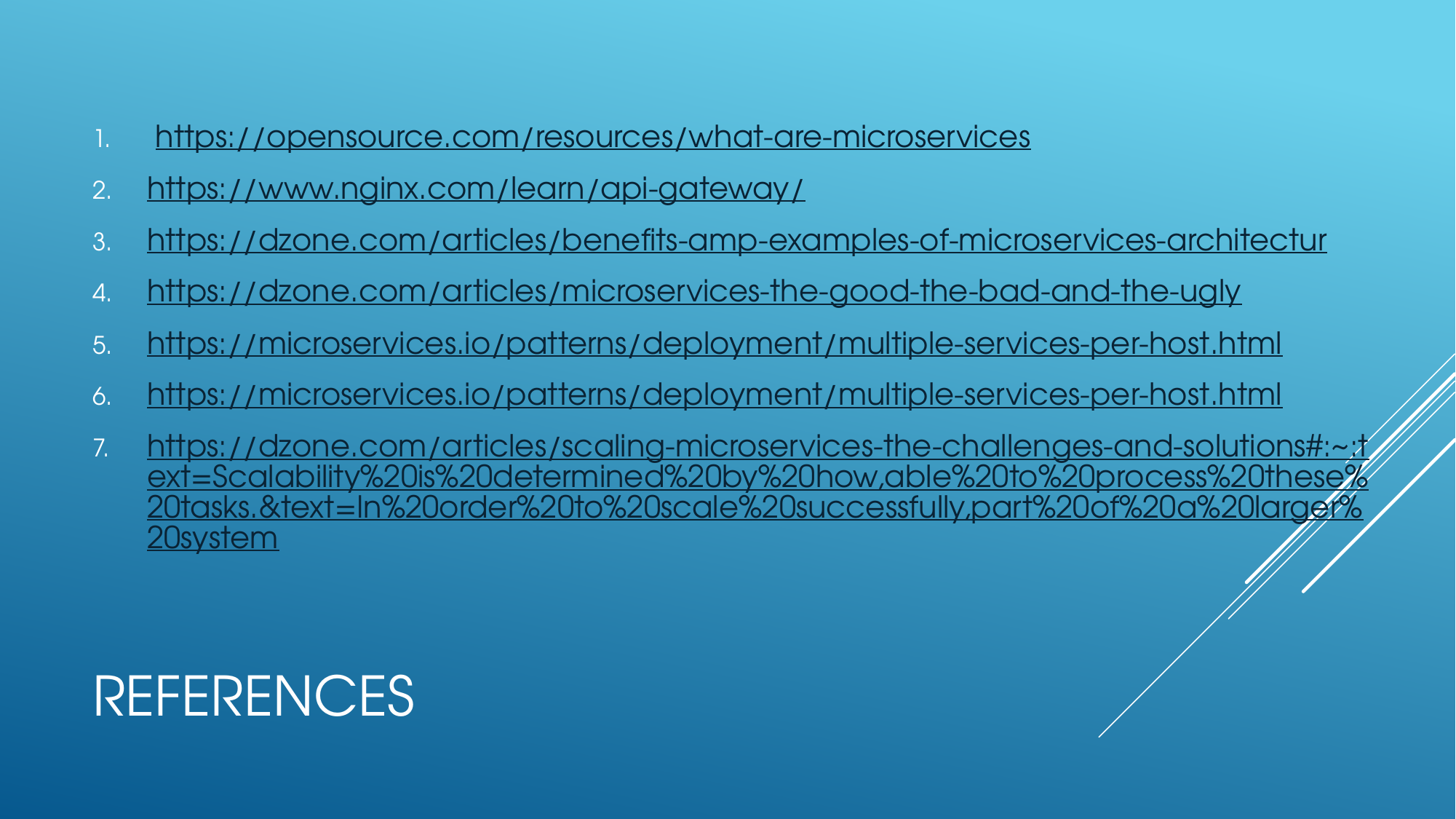

https://opensource.com/resources/what-are-microservices
https://www.nginx.com/learn/api-gateway/
https://dzone.com/articles/benefits-amp-examples-of-microservices-architectur
https://dzone.com/articles/microservices-the-good-the-bad-and-the-ugly
https://microservices.io/patterns/deployment/multiple-services-per-host.html
https://microservices.io/patterns/deployment/multiple-services-per-host.html
https://dzone.com/articles/scaling-microservices-the-challenges-and-solutions#:~:text=Scalability%20is%20determined%20by%20how,able%20to%20process%20these%20tasks.&text=In%20order%20to%20scale%20successfully,part%20of%20a%20larger%20system

# references